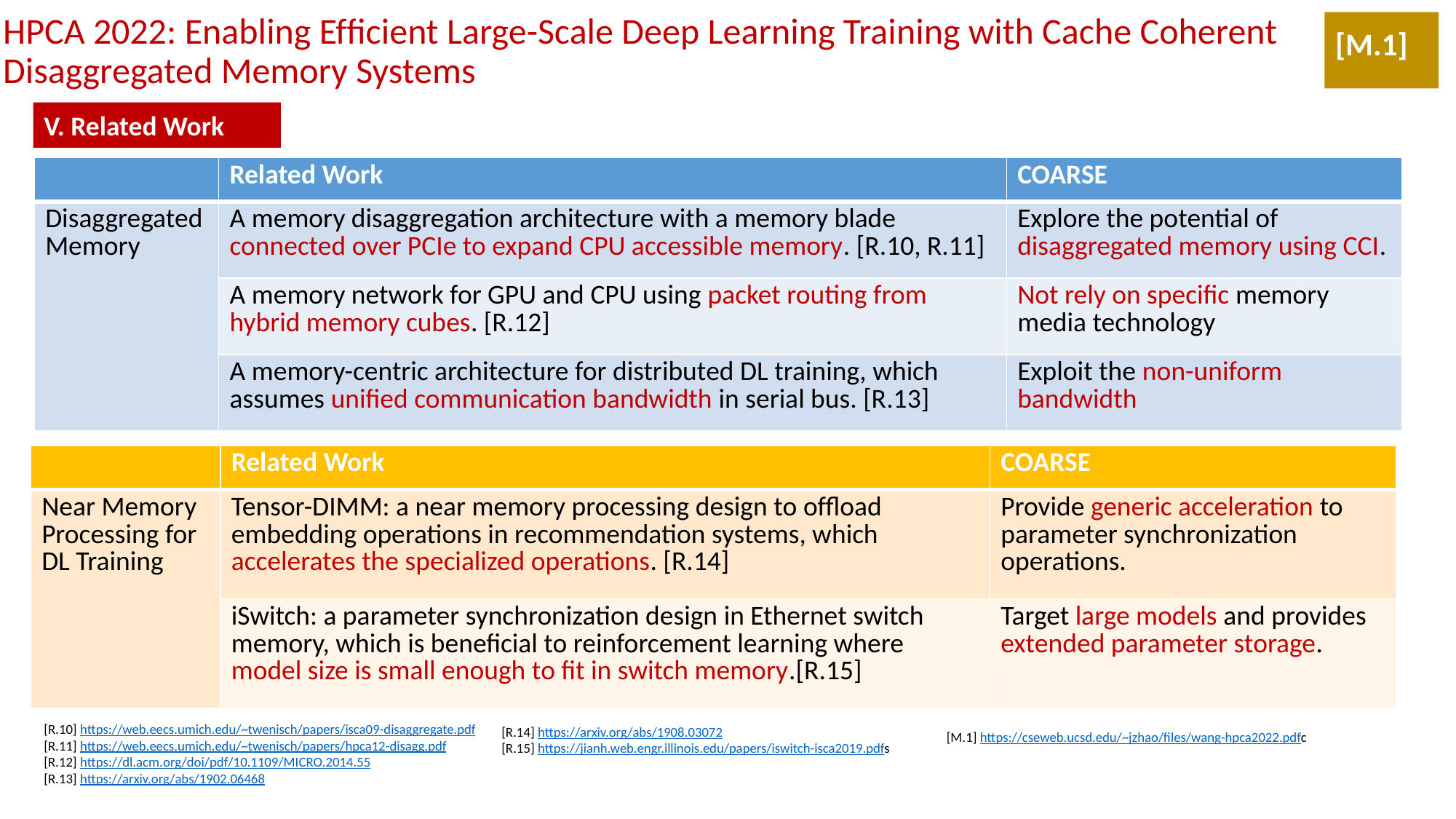

# HPCA 2022: Enabling Efﬁcient Large-Scale Deep Learning Training with Cache Coherent Disaggregated Memory Systems
[M.1]
V. Related Work
|  | Related Work | COARSE |
| --- | --- | --- |
| Disaggregated Memory | A memory disaggregation architecture with a memory blade connected over PCIe to expand CPU accessible memory. [R.10, R.11] | Explore the potential of disaggregated memory using CCI. |
|  | A memory network for GPU and CPU using packet routing from hybrid memory cubes. [R.12] | Not rely on speciﬁc memory media technology |
|  | A memory-centric architecture for distributed DL training, which assumes uniﬁed communication bandwidth in serial bus. [R.13] | Exploit the non-uniform bandwidth |
|  | Related Work | COARSE |
| --- | --- | --- |
| Near Memory Processing for DL Training | Tensor-DIMM: a near memory processing design to ofﬂoad embedding operations in recommendation systems, which accelerates the specialized operations. [R.14] | Provide generic acceleration to parameter synchronization operations. |
|  | iSwitch: a parameter synchronization design in Ethernet switch memory, which is beneﬁcial to reinforcement learning where model size is small enough to ﬁt in switch memory.[R.15] | Target large models and provides extended parameter storage. |
[R.10] https://web.eecs.umich.edu/~twenisch/papers/isca09-disaggregate.pdf
[R.11] https://web.eecs.umich.edu/~twenisch/papers/hpca12-disagg.pdf
[R.12] https://dl.acm.org/doi/pdf/10.1109/MICRO.2014.55
[R.13] https://arxiv.org/abs/1902.06468
[R.14] https://arxiv.org/abs/1908.03072
[R.15] https://jianh.web.engr.illinois.edu/papers/iswitch-isca2019.pdfs
[M.1] https://cseweb.ucsd.edu/~jzhao/files/wang-hpca2022.pdfc